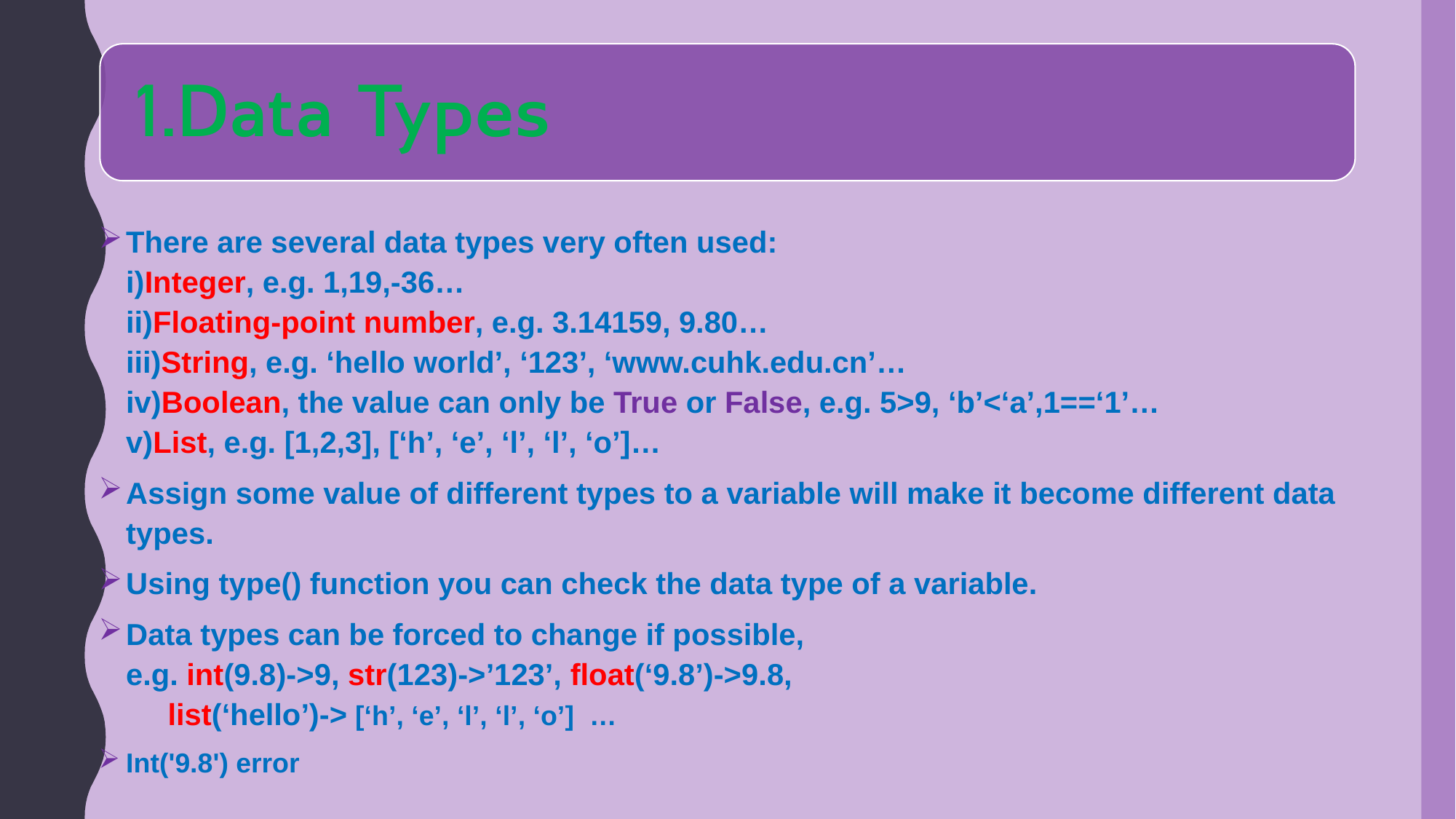

1.Data Types
There are several data types very often used:
i)Integer, e.g. 1,19,-36…
ii)Floating-point number, e.g. 3.14159, 9.80…
iii)String, e.g. ‘hello world’, ‘123’, ‘www.cuhk.edu.cn’…
iv)Boolean, the value can only be True or False, e.g. 5>9, ‘b’<‘a’,1==‘1’…
v)List, e.g. [1,2,3], [‘h’, ‘e’, ‘l’, ‘l’, ‘o’]…
Assign some value of different types to a variable will make it become different data types.
Using type() function you can check the data type of a variable.
Data types can be forced to change if possible,
e.g. int(9.8)->9, str(123)->’123’, float(‘9.8’)->9.8,
     list(‘hello’)-> [‘h’, ‘e’, ‘l’, ‘l’, ‘o’]  …
Int('9.8') error